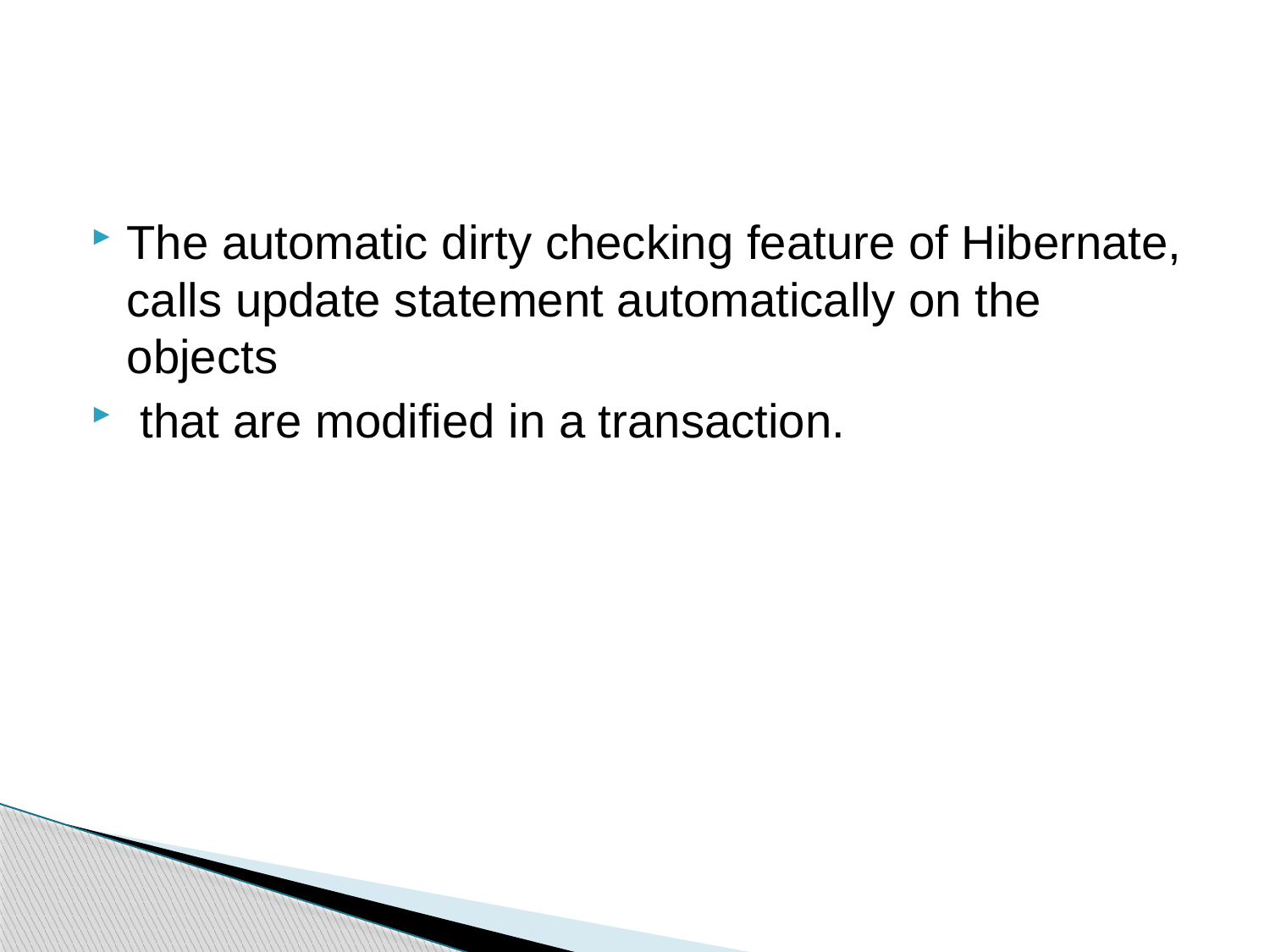

#
The automatic dirty checking feature of Hibernate, calls update statement automatically on the objects
 that are modified in a transaction.